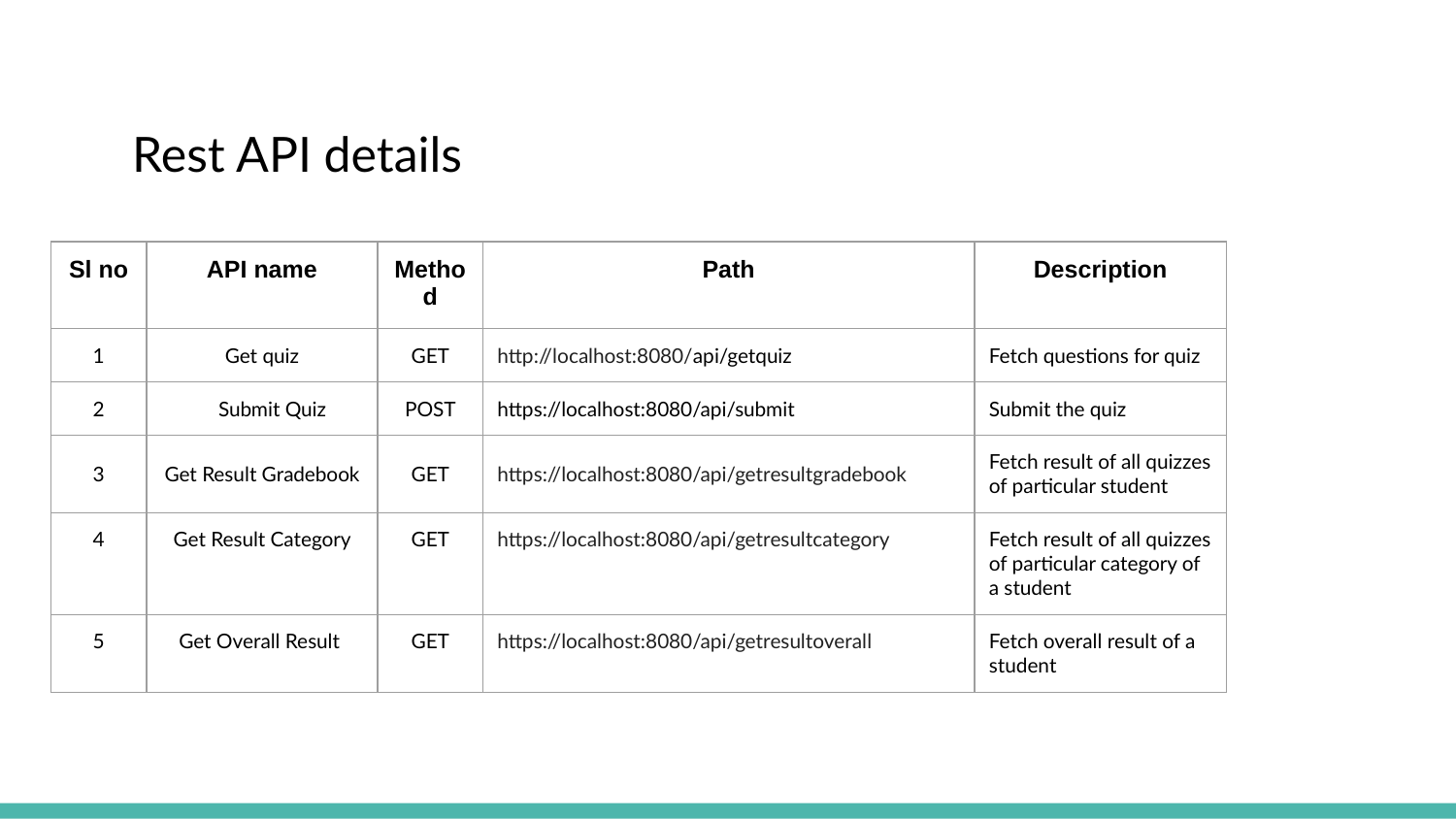

Rest API details
| Sl no | API name | Method | Path | Description |
| --- | --- | --- | --- | --- |
| 1 | Get quiz | GET | http://localhost:8080/api/getquiz | Fetch questions for quiz |
| 2 | Submit Quiz | POST | https://localhost:8080/api/submit | Submit the quiz |
| 3 | Get Result Gradebook | GET | https://localhost:8080/api/getresultgradebook | Fetch result of all quizzes of particular student |
| 4 | Get Result Category | GET | https://localhost:8080/api/getresultcategory | Fetch result of all quizzes of particular category of a student |
| 5 | Get Overall Result | GET | https://localhost:8080/api/getresultoverall | Fetch overall result of a student |